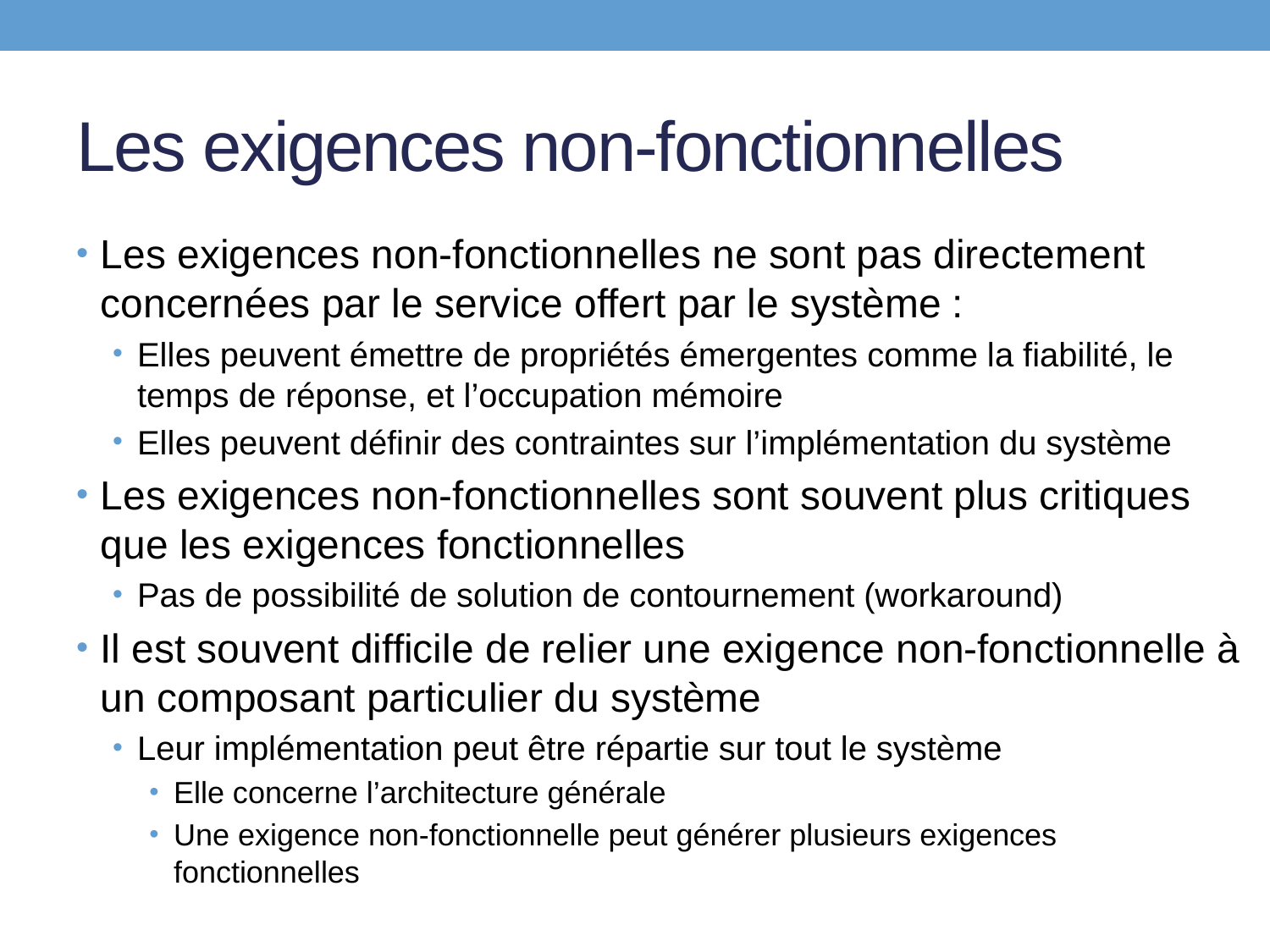

# Les exigences non-fonctionnelles
Les exigences non-fonctionnelles ne sont pas directement concernées par le service offert par le système :
Elles peuvent émettre de propriétés émergentes comme la fiabilité, le temps de réponse, et l’occupation mémoire
Elles peuvent définir des contraintes sur l’implémentation du système
Les exigences non-fonctionnelles sont souvent plus critiques que les exigences fonctionnelles
Pas de possibilité de solution de contournement (workaround)
Il est souvent difficile de relier une exigence non-fonctionnelle à un composant particulier du système
Leur implémentation peut être répartie sur tout le système
Elle concerne l’architecture générale
Une exigence non-fonctionnelle peut générer plusieurs exigences fonctionnelles